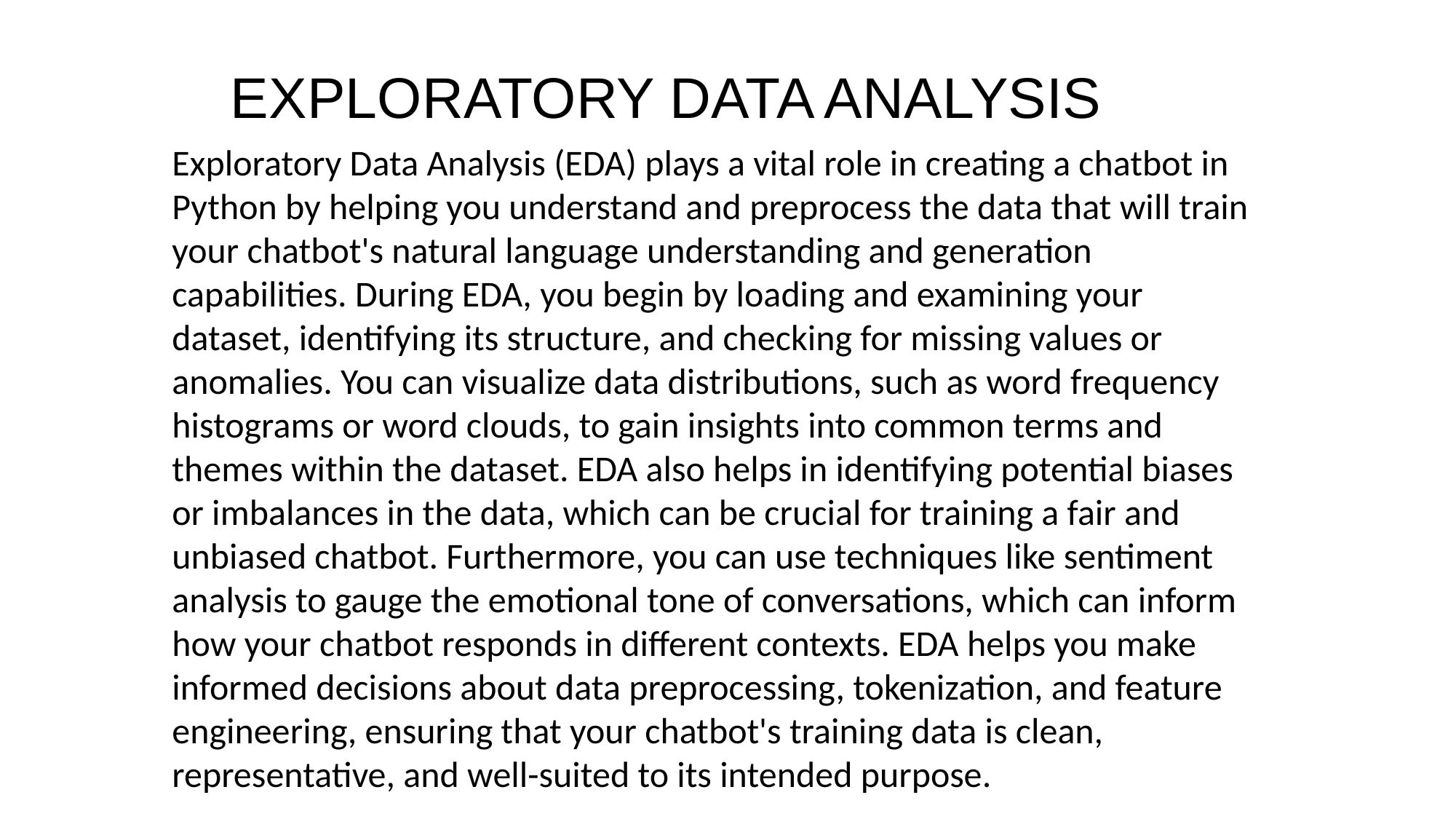

EXPLORATORY DATA ANALYSIS
Exploratory Data Analysis (EDA) plays a vital role in creating a chatbot in Python by helping you understand and preprocess the data that will train your chatbot's natural language understanding and generation capabilities. During EDA, you begin by loading and examining your dataset, identifying its structure, and checking for missing values or anomalies. You can visualize data distributions, such as word frequency histograms or word clouds, to gain insights into common terms and themes within the dataset. EDA also helps in identifying potential biases or imbalances in the data, which can be crucial for training a fair and unbiased chatbot. Furthermore, you can use techniques like sentiment analysis to gauge the emotional tone of conversations, which can inform how your chatbot responds in different contexts. EDA helps you make informed decisions about data preprocessing, tokenization, and feature engineering, ensuring that your chatbot's training data is clean, representative, and well-suited to its intended purpose.